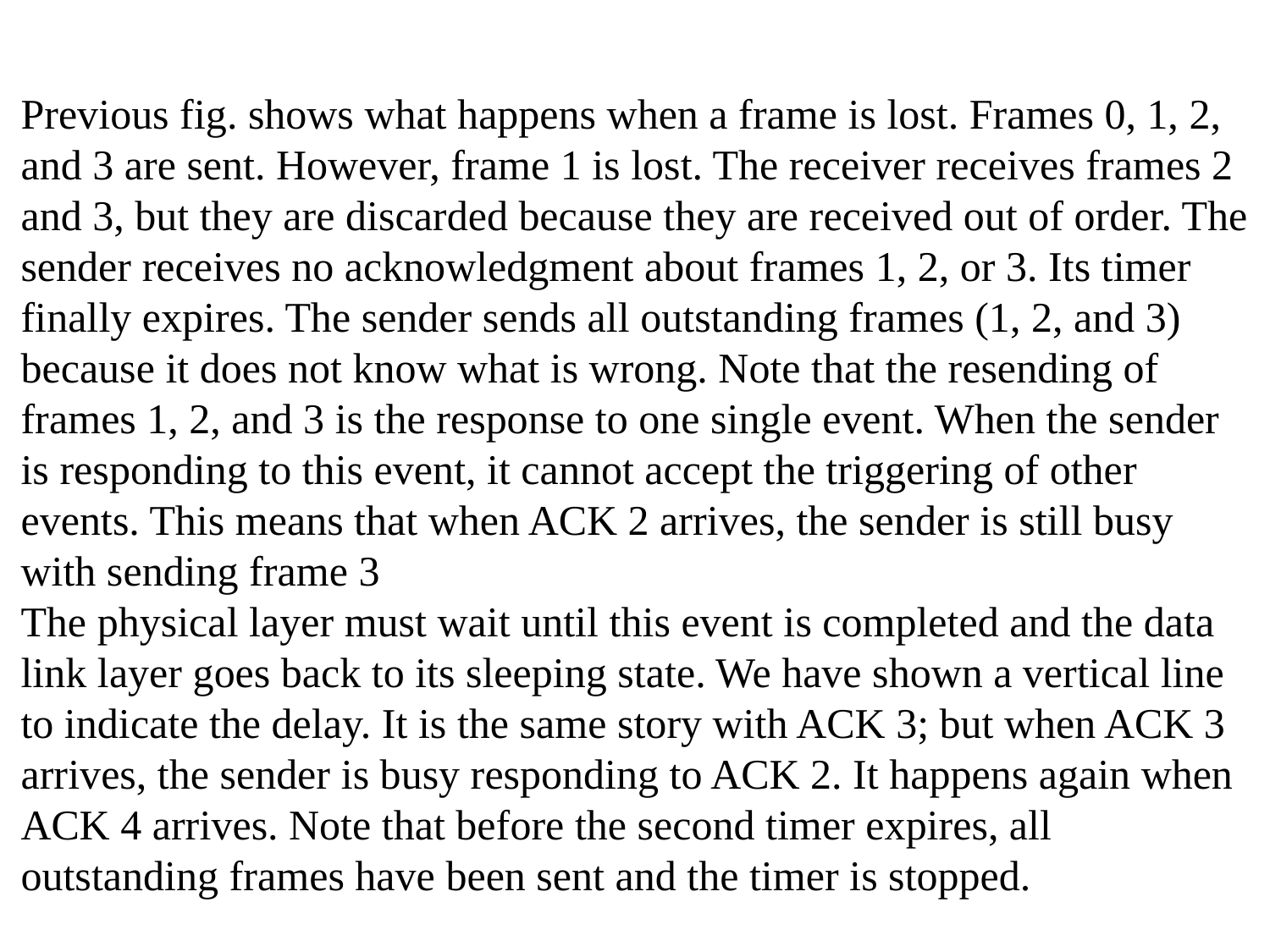

Previous fig. shows what happens when a frame is lost. Frames 0, 1, 2, and 3 are sent. However, frame 1 is lost. The receiver receives frames 2 and 3, but they are discarded because they are received out of order. The sender receives no acknowledgment about frames 1, 2, or 3. Its timer finally expires. The sender sends all outstanding frames (1, 2, and 3) because it does not know what is wrong. Note that the resending of frames 1, 2, and 3 is the response to one single event. When the sender is responding to this event, it cannot accept the triggering of other events. This means that when ACK 2 arrives, the sender is still busy with sending frame 3
The physical layer must wait until this event is completed and the data link layer goes back to its sleeping state. We have shown a vertical line to indicate the delay. It is the same story with ACK 3; but when ACK 3 arrives, the sender is busy responding to ACK 2. It happens again when ACK 4 arrives. Note that before the second timer expires, all outstanding frames have been sent and the timer is stopped.